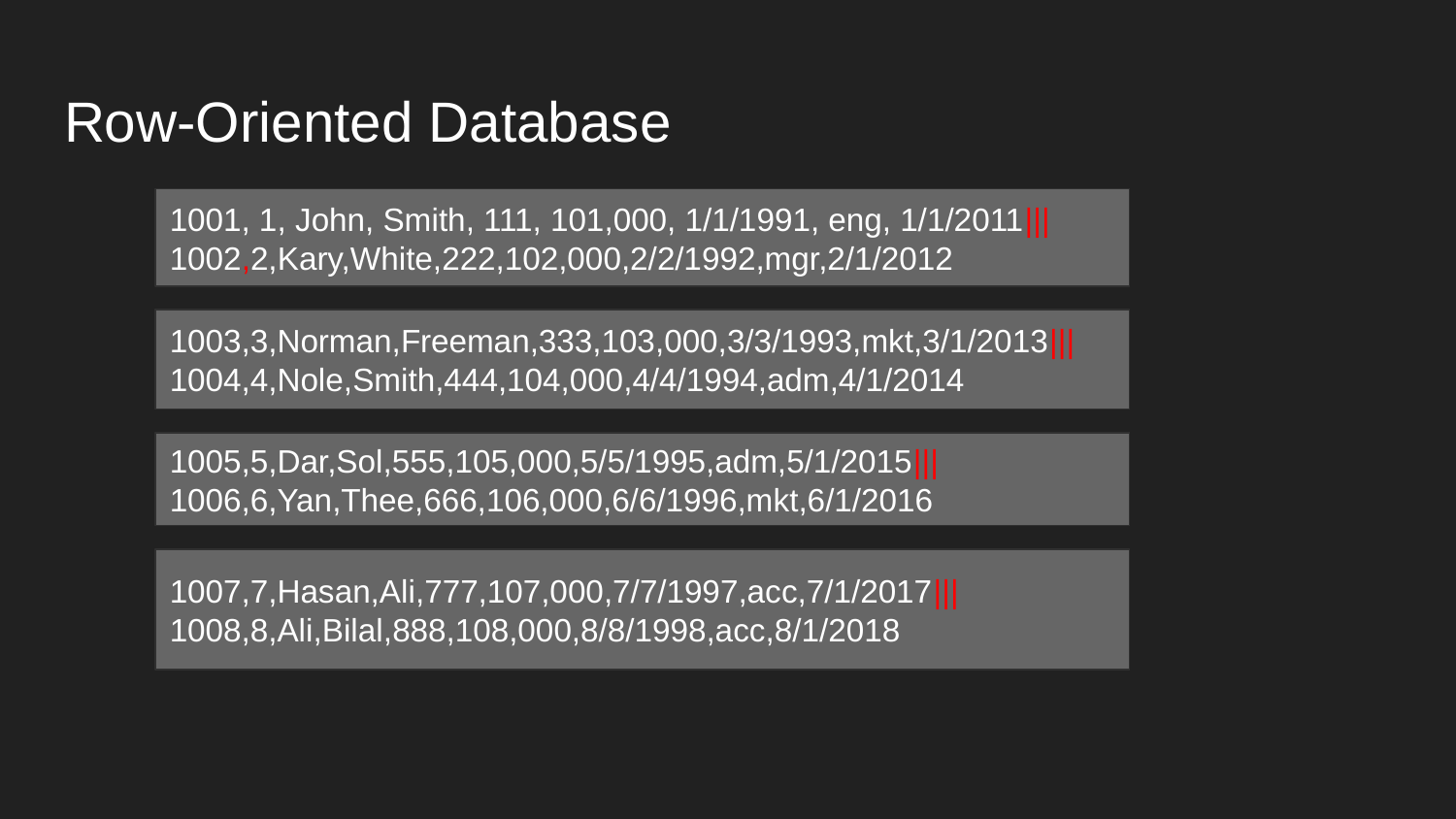

# Row-Oriented Database
1001, 1, John, Smith, 111, 101,000, 1/1/1991, eng, 1/1/2011|||
1002,2,Kary,White,222,102,000,2/2/1992,mgr,2/1/2012
1003,3,Norman,Freeman,333,103,000,3/3/1993,mkt,3/1/2013|||
1004,4,Nole,Smith,444,104,000,4/4/1994,adm,4/1/2014
1005,5,Dar,Sol,555,105,000,5/5/1995,adm,5/1/2015|||
1006,6,Yan,Thee,666,106,000,6/6/1996,mkt,6/1/2016
1007,7,Hasan,Ali,777,107,000,7/7/1997,acc,7/1/2017|||
1008,8,Ali,Bilal,888,108,000,8/8/1998,acc,8/1/2018